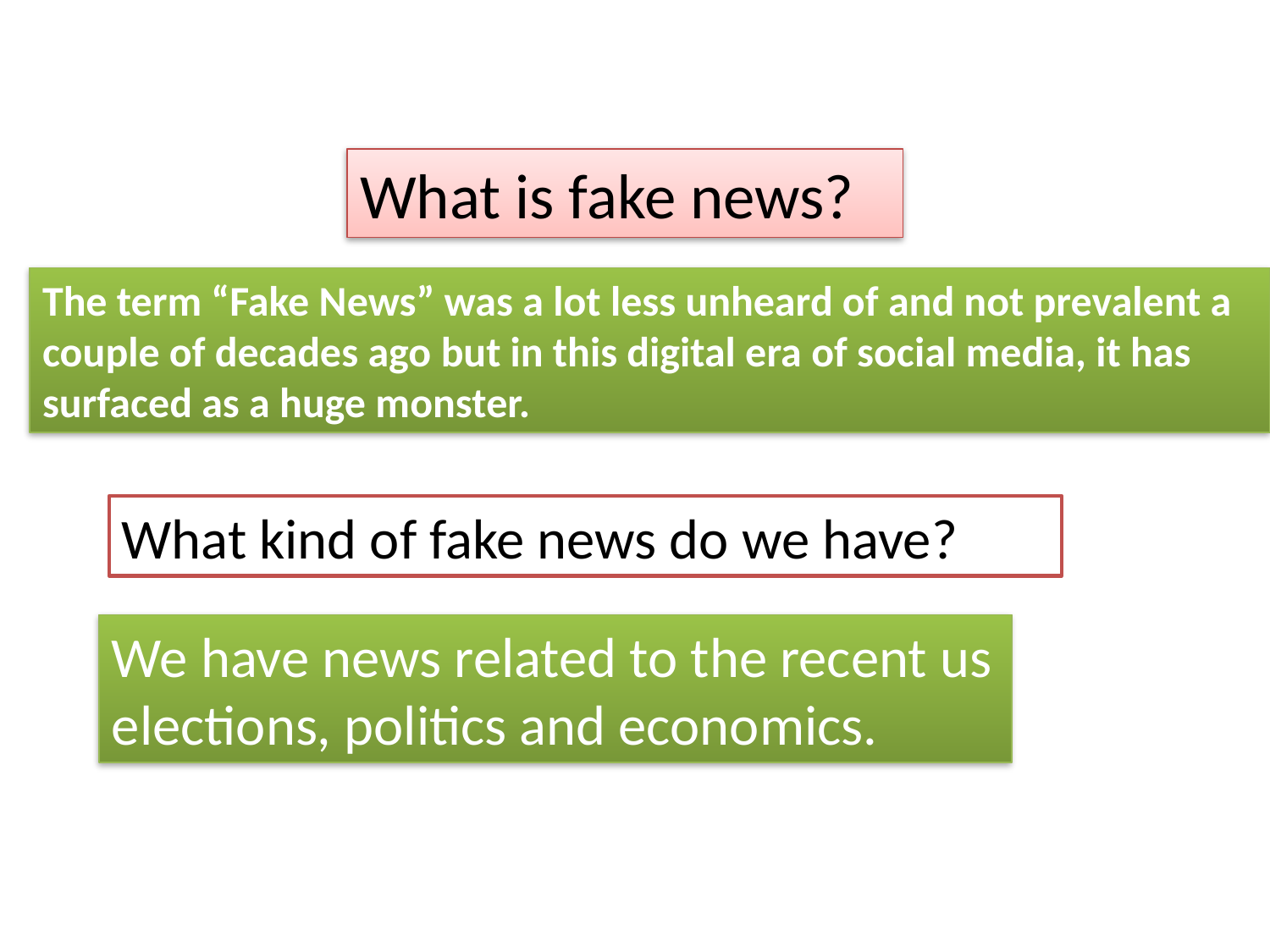

What is fake news?
The term “Fake News” was a lot less unheard of and not prevalent a couple of decades ago but in this digital era of social media, it has surfaced as a huge monster.
What kind of fake news do we have?
We have news related to the recent us elections, politics and economics.